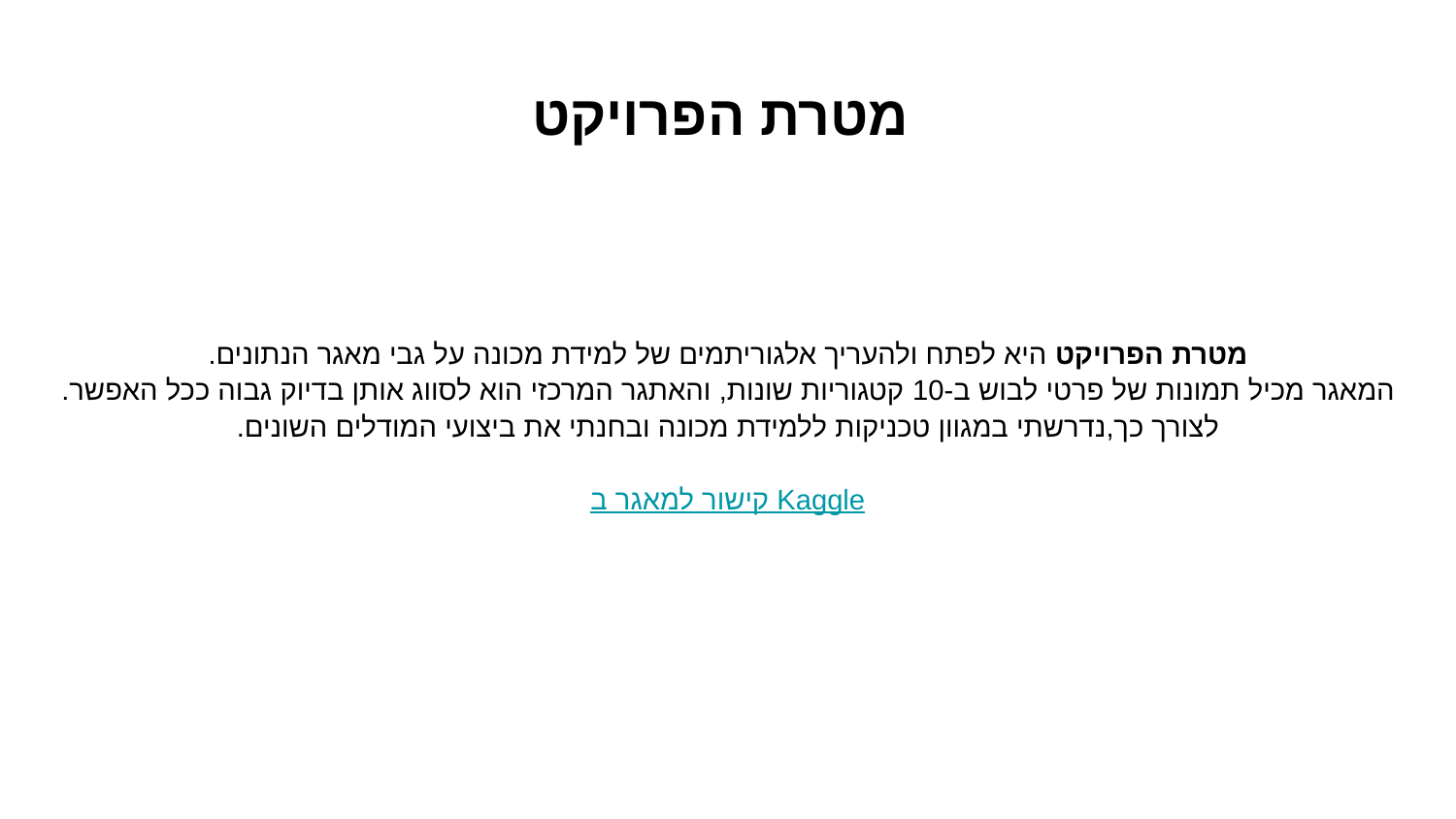

# מטרת הפרויקט
מטרת הפרויקט היא לפתח ולהעריך אלגוריתמים של למידת מכונה על גבי מאגר הנתונים.
 המאגר מכיל תמונות של פרטי לבוש ב-10 קטגוריות שונות, והאתגר המרכזי הוא לסווג אותן בדיוק גבוה ככל האפשר.
לצורך כך,נדרשתי במגוון טכניקות ללמידת מכונה ובחנתי את ביצועי המודלים השונים.
קישור למאגר ב Kaggle